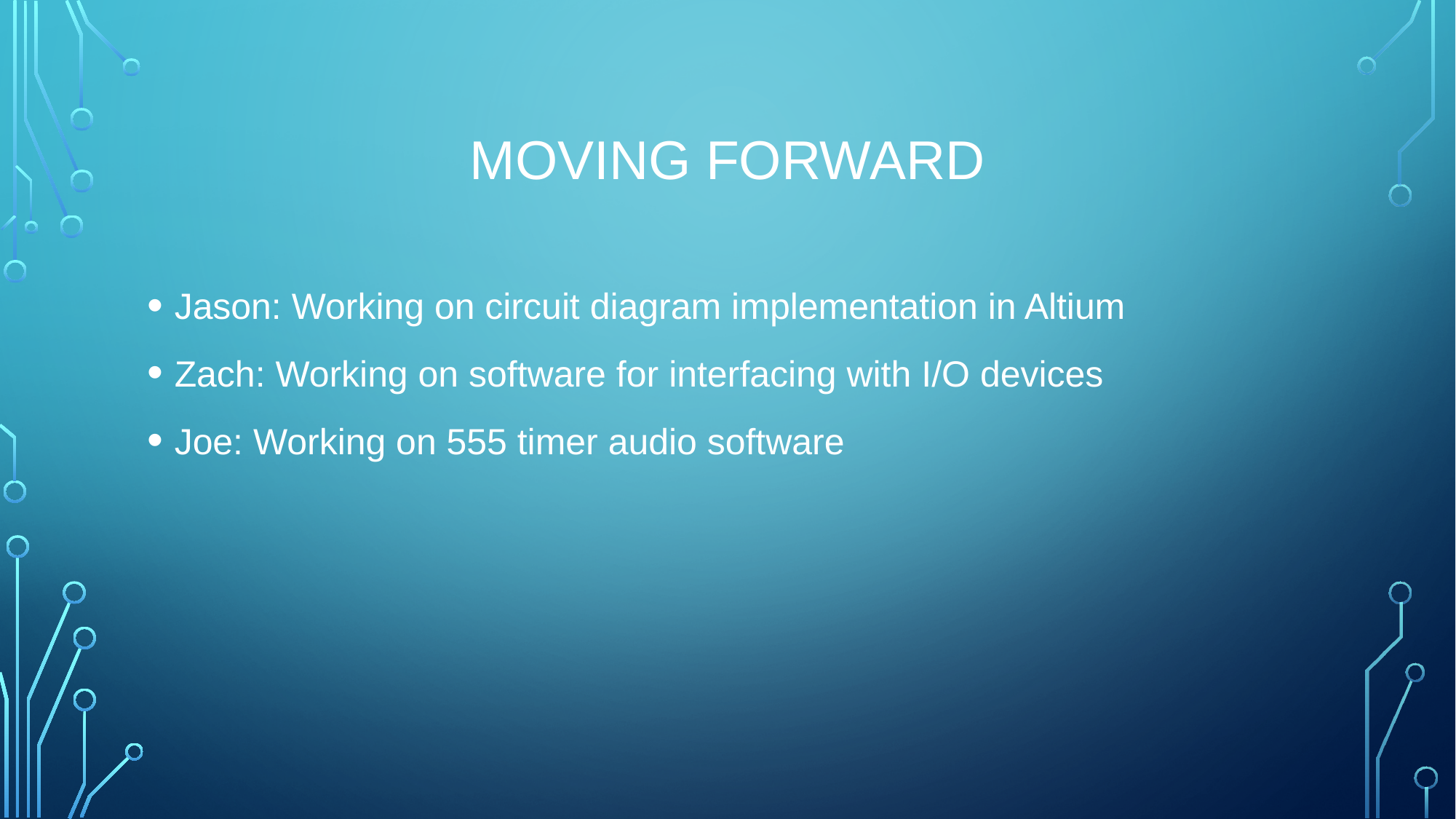

# Moving Forward
Jason: Working on circuit diagram implementation in Altium
Zach: Working on software for interfacing with I/O devices
Joe: Working on 555 timer audio software